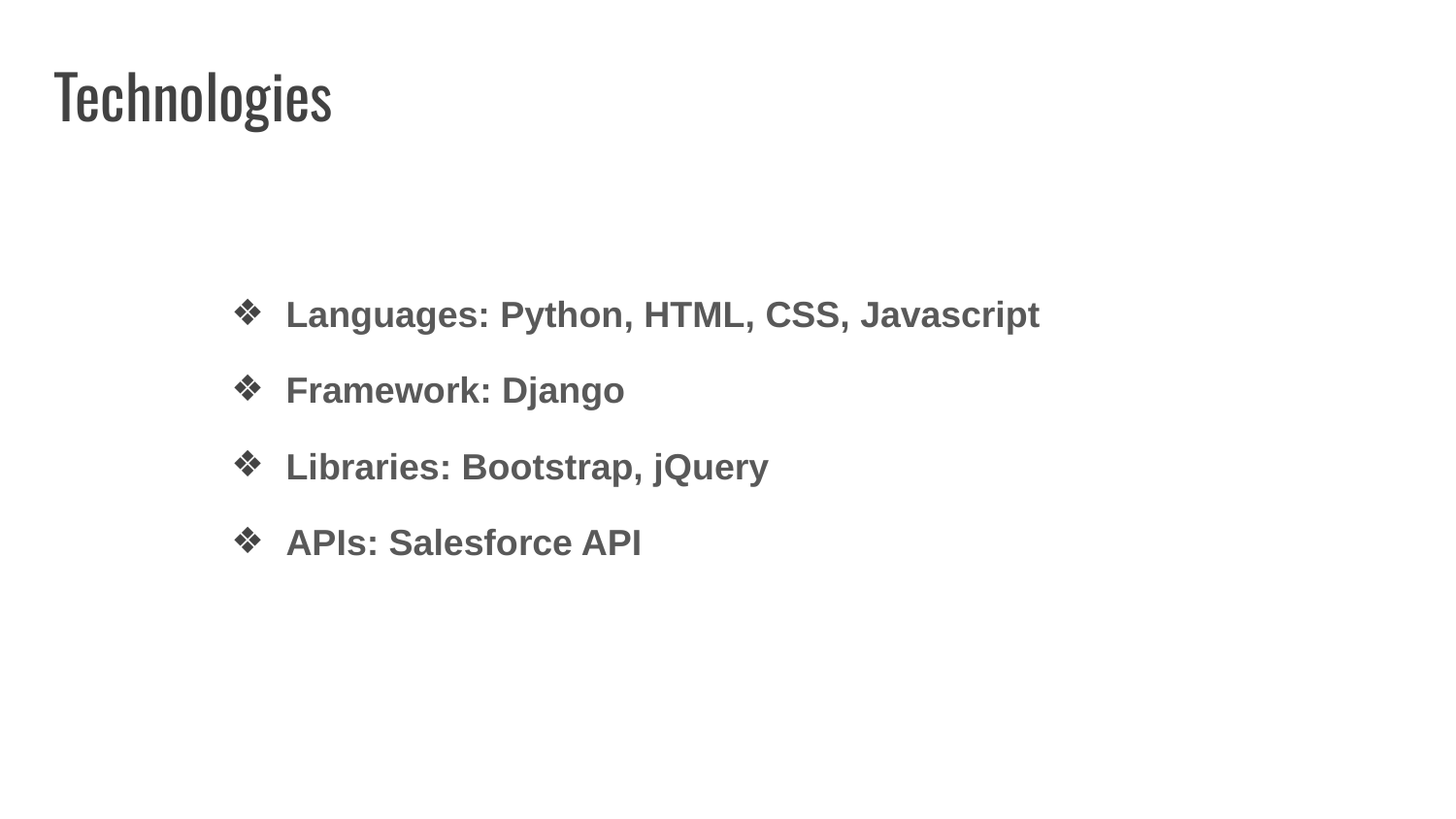

# Technologies

Languages: Python, HTML, CSS, Javascript
Framework: Django
Libraries: Bootstrap, jQuery
APIs: Salesforce API